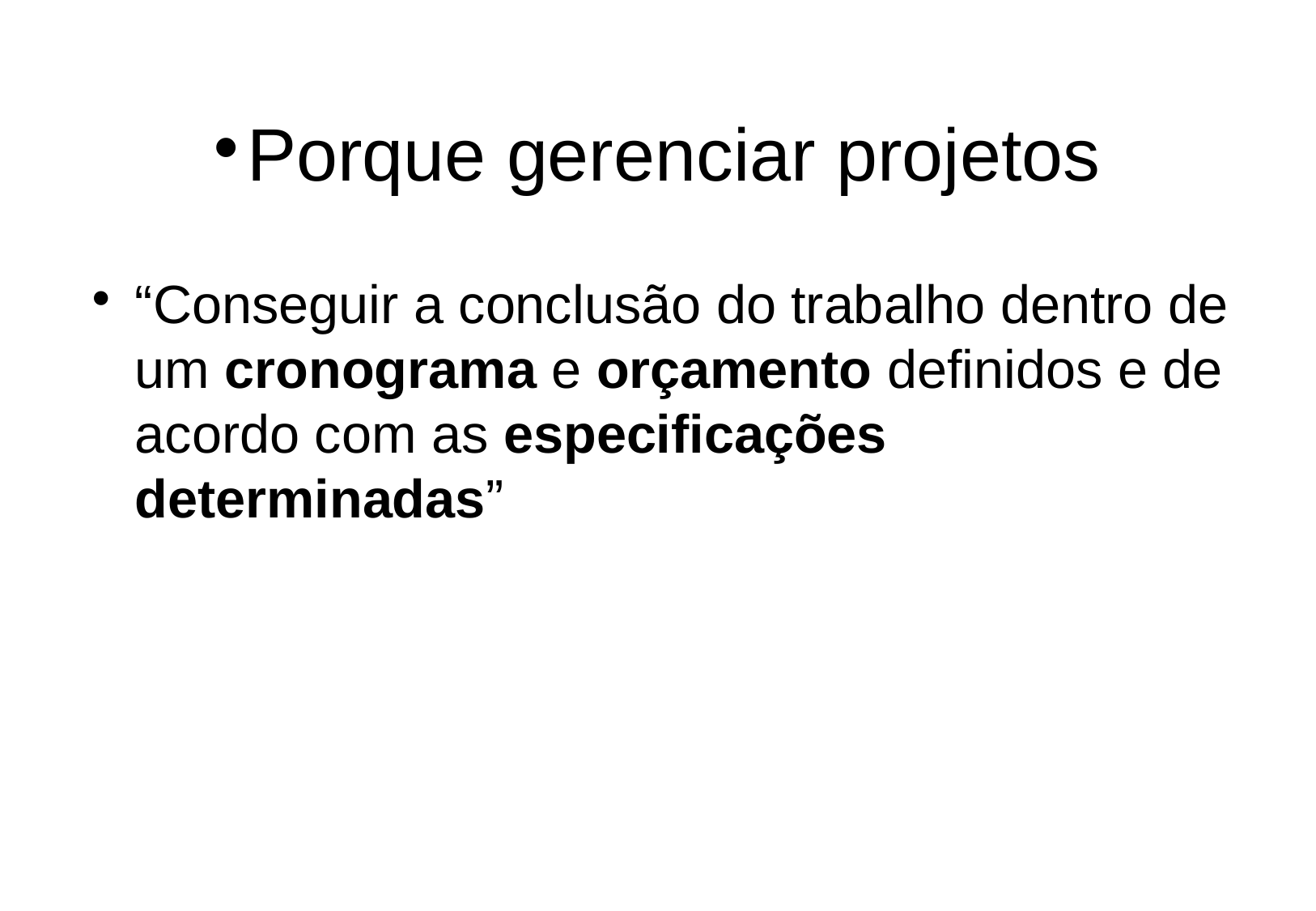

Porque gerenciar projetos
“Conseguir a conclusão do trabalho dentro de um cronograma e orçamento definidos e de acordo com as especificações determinadas”